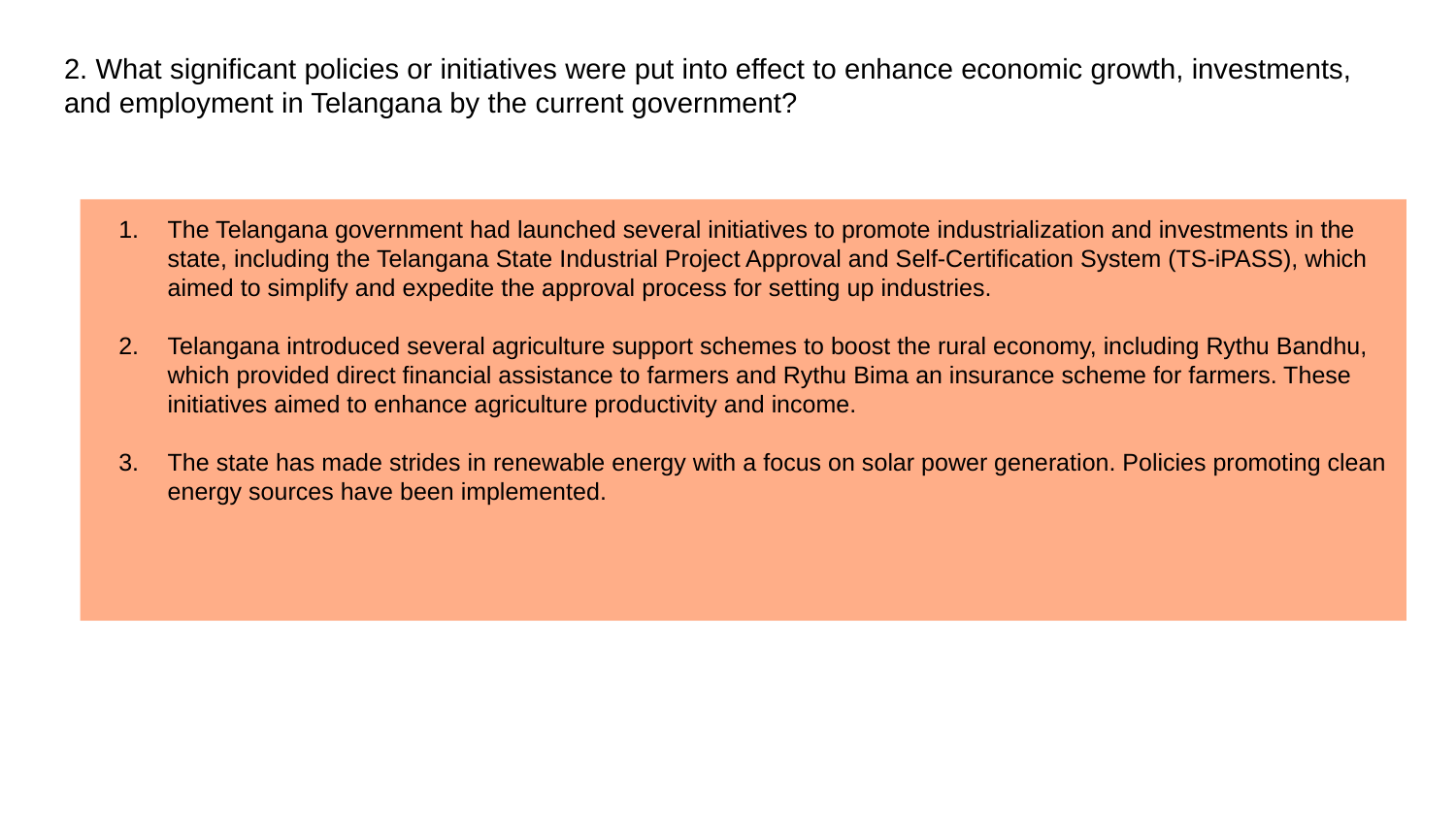

# 2. What significant policies or initiatives were put into effect to enhance economic growth, investments, and employment in Telangana by the current government?
The Telangana government had launched several initiatives to promote industrialization and investments in the state, including the Telangana State Industrial Project Approval and Self-Certification System (TS-iPASS), which aimed to simplify and expedite the approval process for setting up industries.

Telangana introduced several agriculture support schemes to boost the rural economy, including Rythu Bandhu, which provided direct financial assistance to farmers and Rythu Bima an insurance scheme for farmers. These initiatives aimed to enhance agriculture productivity and income.

The state has made strides in renewable energy with a focus on solar power generation. Policies promoting clean energy sources have been implemented.